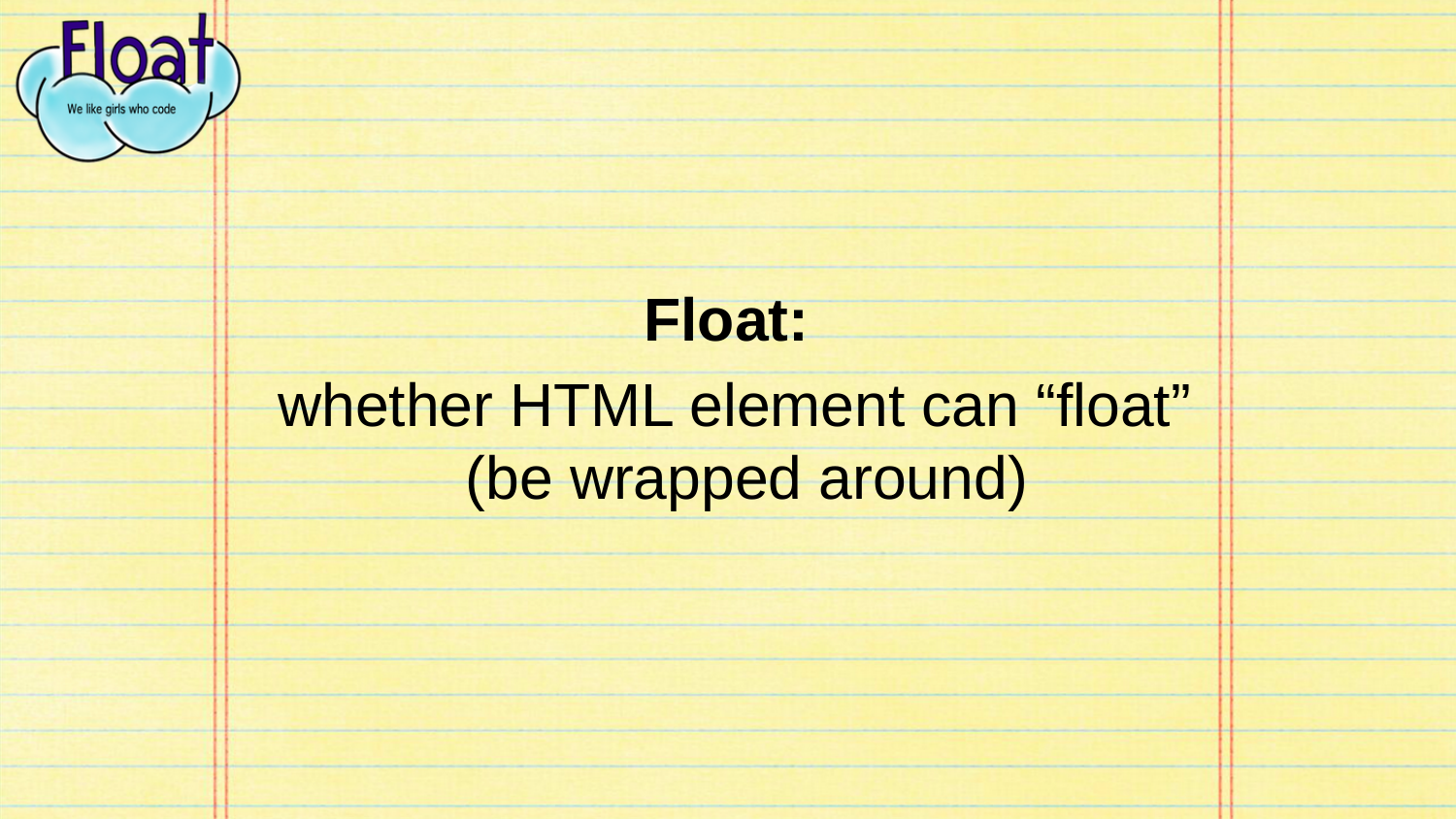

Float:
whether HTML element can “float” (be wrapped around)